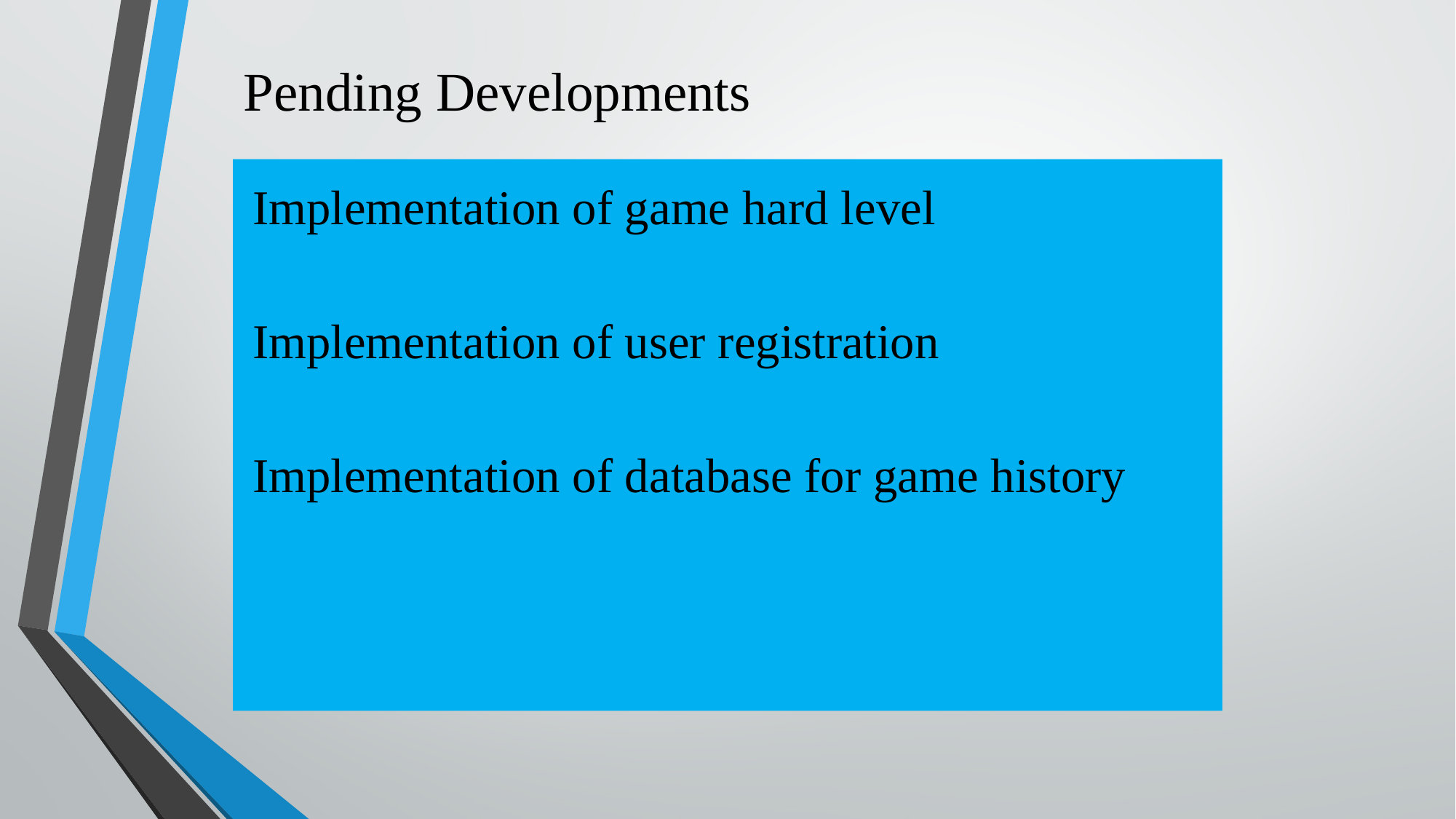

Pending Developments

Implementation of game hard level

Implementation of user registration
Implementation of database for game history